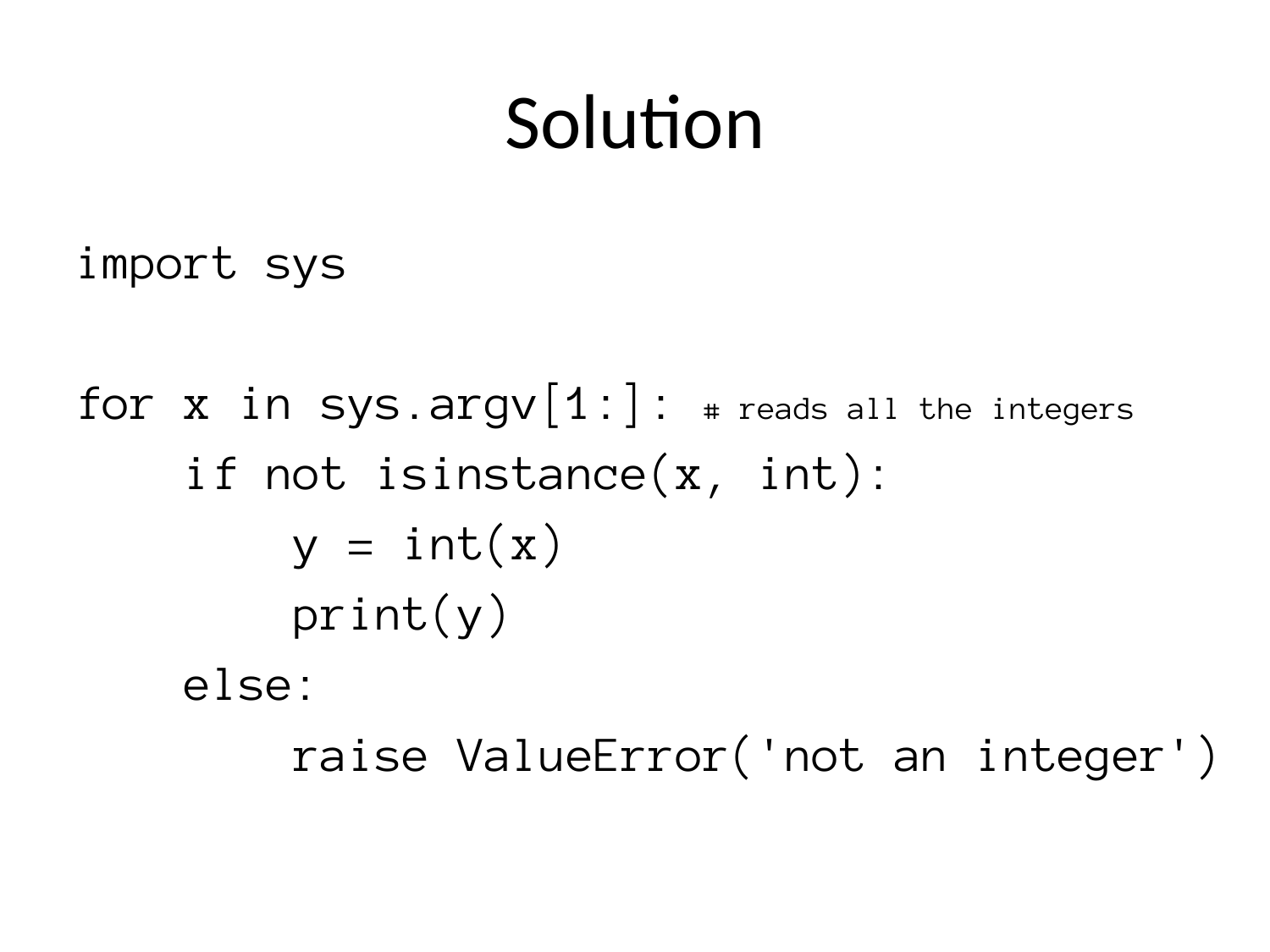

# Solution
import sys

for x in sys.argv[1:]: # reads all the integers
    if not isinstance(x, int):
        y = int(x)
        print(y)
    else:
        raise ValueError('not an integer')